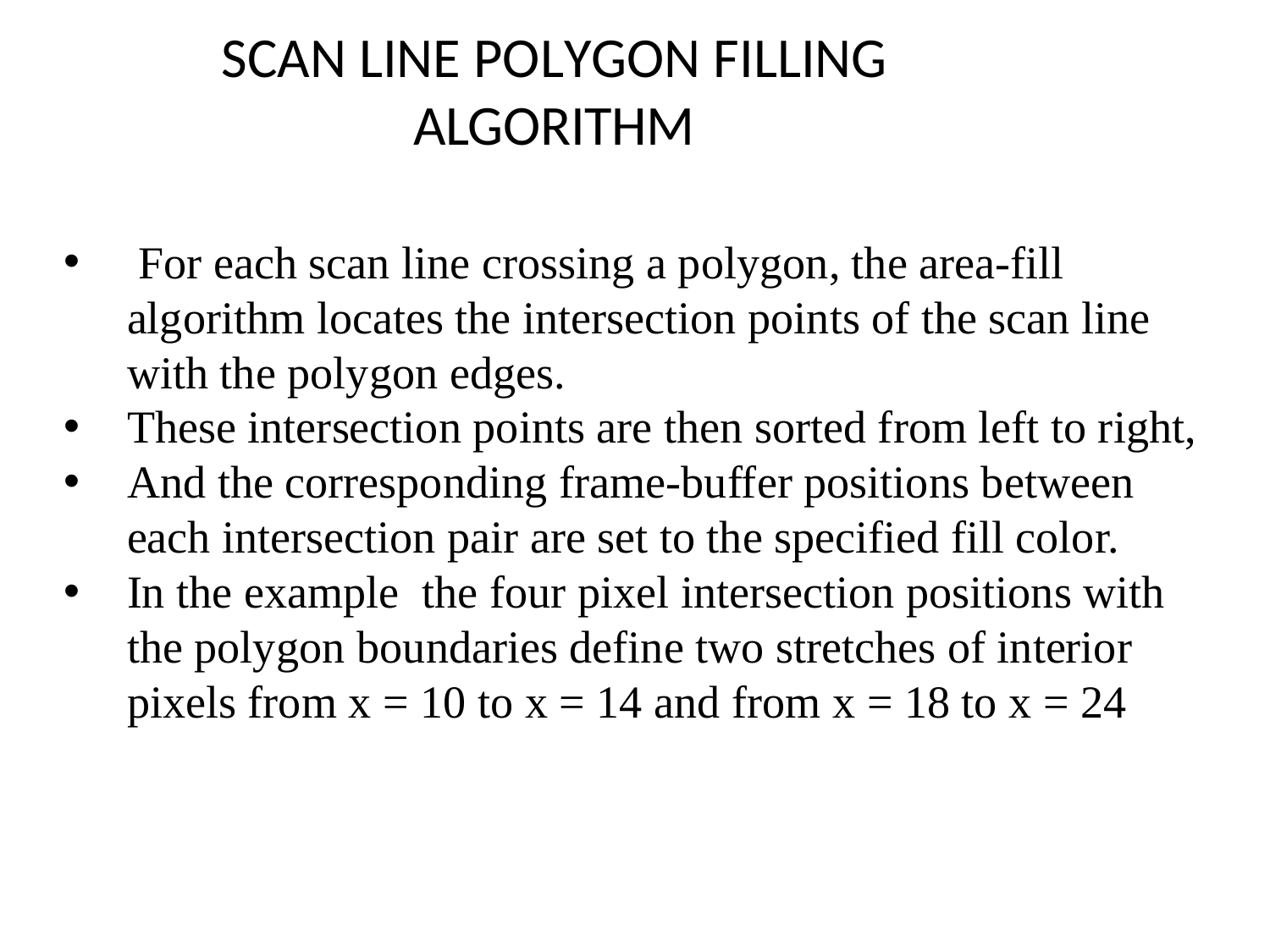

# SCAN LINE POLYGON FILLING ALGORITHM
 For each scan line crossing a polygon, the area-fill algorithm locates the intersection points of the scan line with the polygon edges.
These intersection points are then sorted from left to right,
And the corresponding frame-buffer positions between each intersection pair are set to the specified fill color.
In the example  the four pixel intersection positions with the polygon boundaries define two stretches of interior pixels from x = 10 to x = 14 and from x = 18 to x = 24